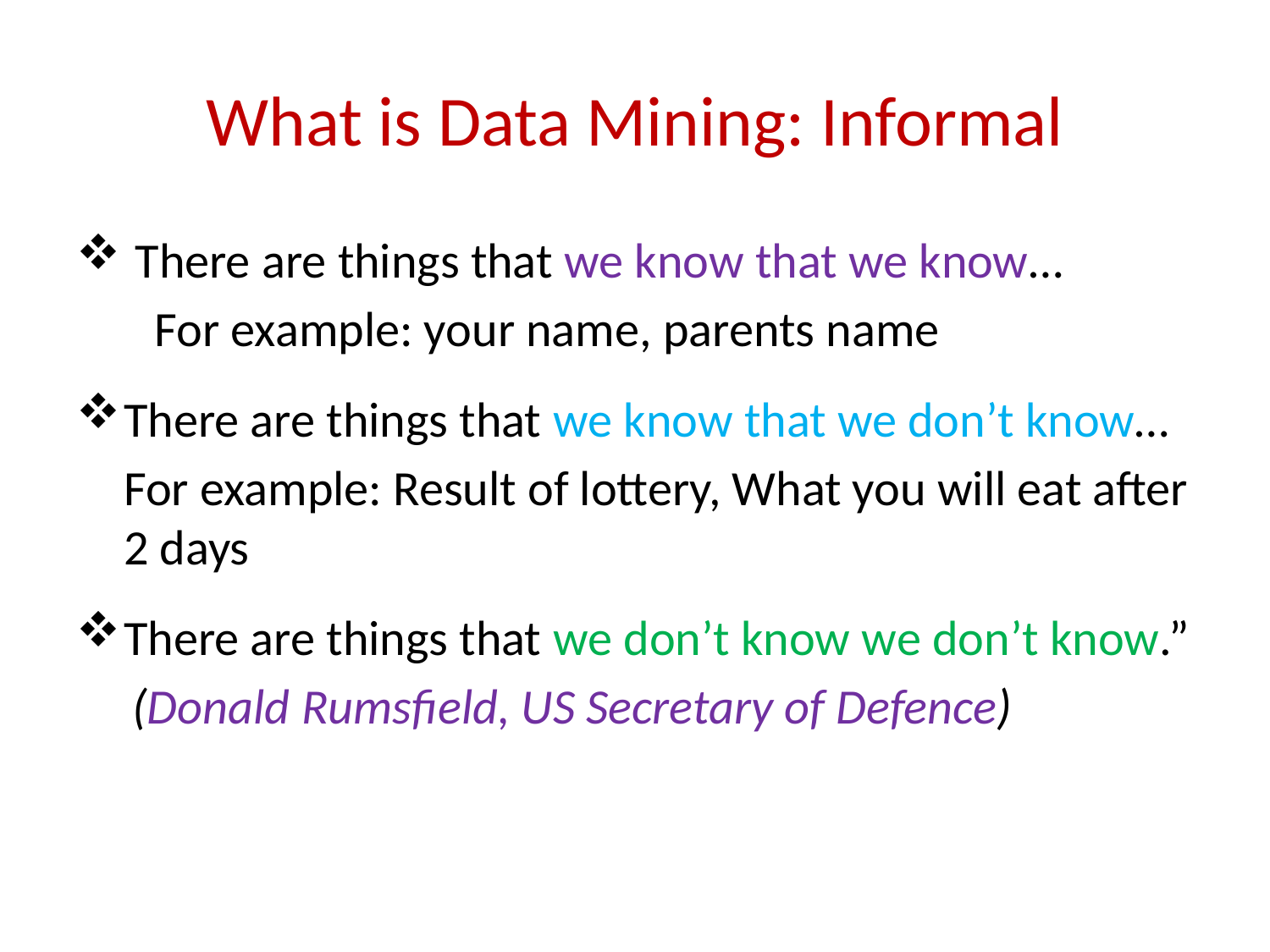

# What is Data Mining: Informal
 There are things that we know that we know…
       For example: your name, parents name
There are things that we know that we don’t know…
   	For example: Result of lottery, What you will eat after 2 days
There are things that we don’t know we don’t know.”
     (Donald Rumsfield, US Secretary of Defence)